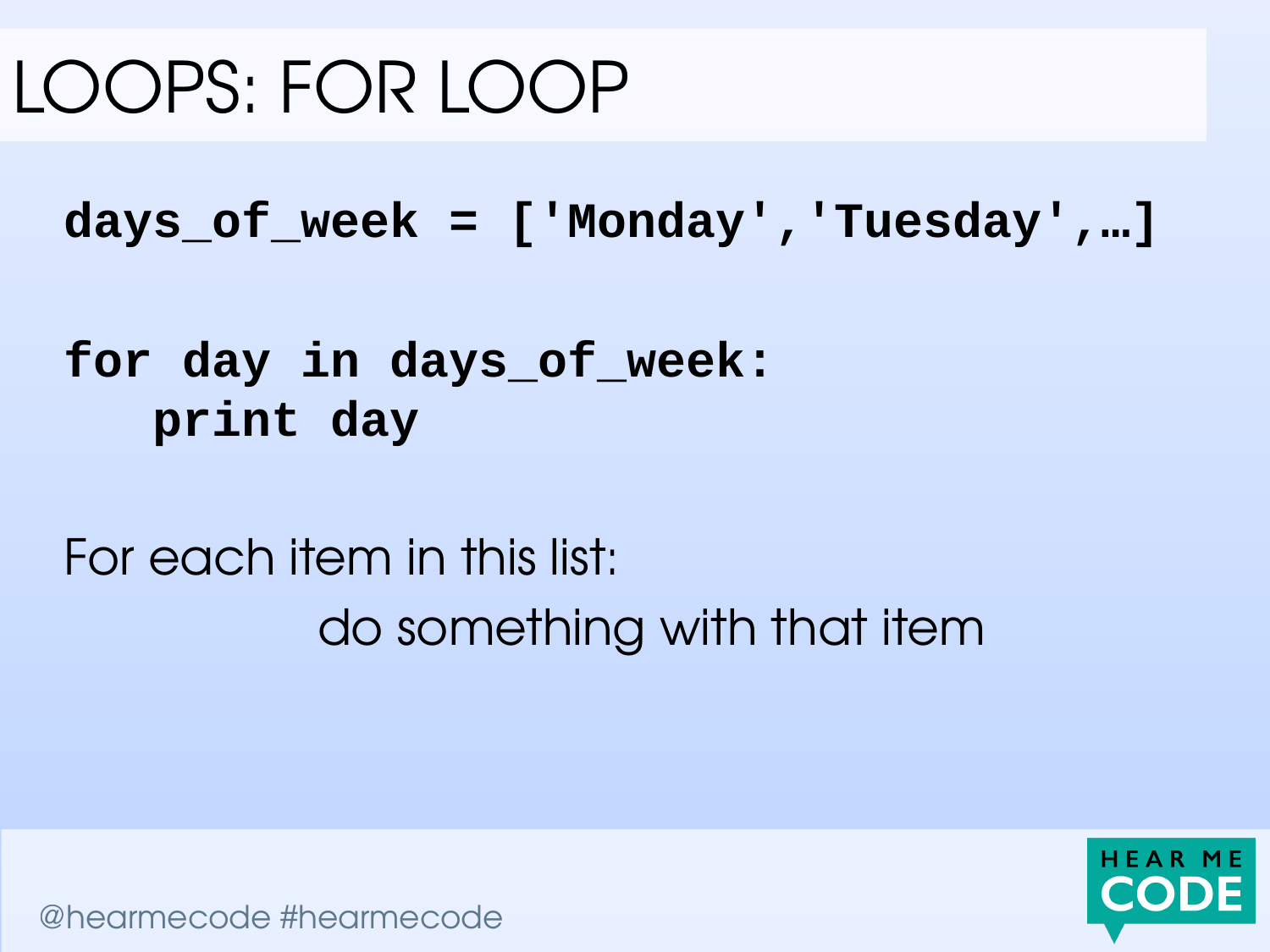

Loops: For loop
days_of_week = ['Monday','Tuesday',…]

for day in days_of_week:
   print day

For each item in this list:
		do something with that item